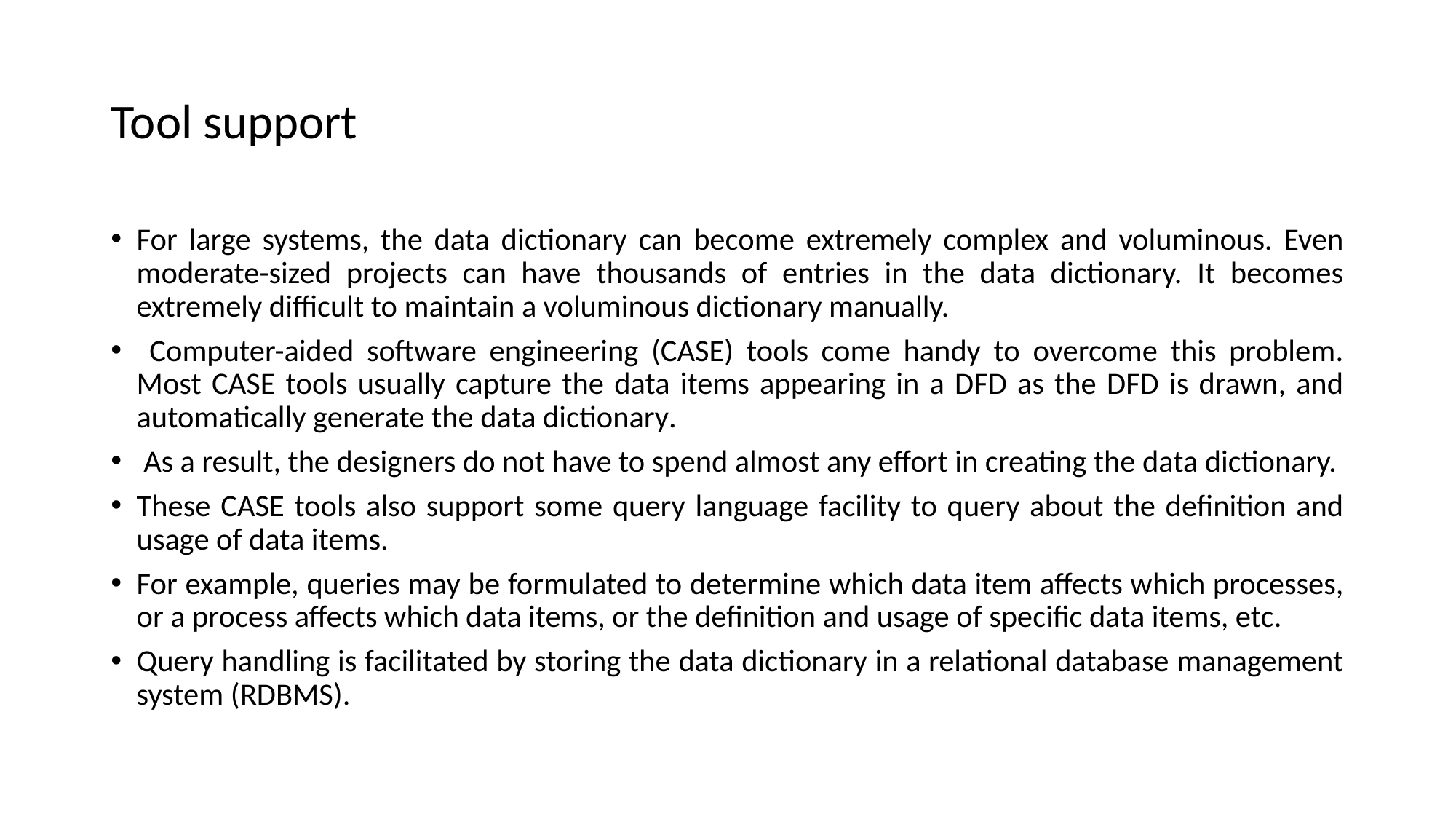

# Tool support
For large systems, the data dictionary can become extremely complex and voluminous. Even moderate-sized projects can have thousands of entries in the data dictionary. It becomes extremely difficult to maintain a voluminous dictionary manually.
 Computer-aided software engineering (CASE) tools come handy to overcome this problem. Most CASE tools usually capture the data items appearing in a DFD as the DFD is drawn, and automatically generate the data dictionary.
 As a result, the designers do not have to spend almost any effort in creating the data dictionary.
These CASE tools also support some query language facility to query about the definition and usage of data items.
For example, queries may be formulated to determine which data item affects which processes, or a process affects which data items, or the definition and usage of specific data items, etc.
Query handling is facilitated by storing the data dictionary in a relational database management system (RDBMS).